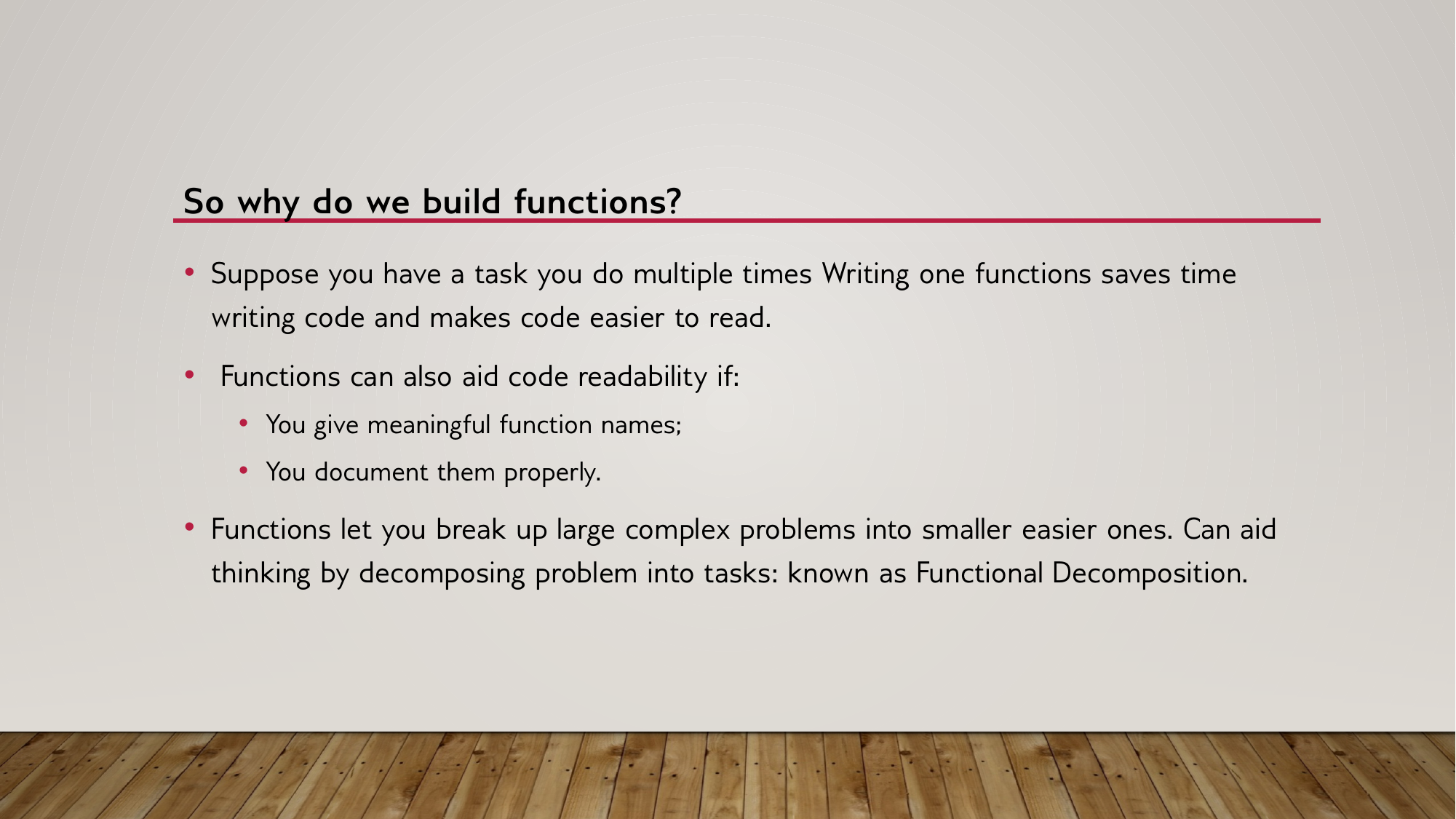

So why do we build functions?
Suppose you have a task you do multiple times Writing one functions saves time writing code and makes code easier to read.
 Functions can also aid code readability if:
You give meaningful function names;
You document them properly.
Functions let you break up large complex problems into smaller easier ones. Can aid thinking by decomposing problem into tasks: known as Functional Decomposition.